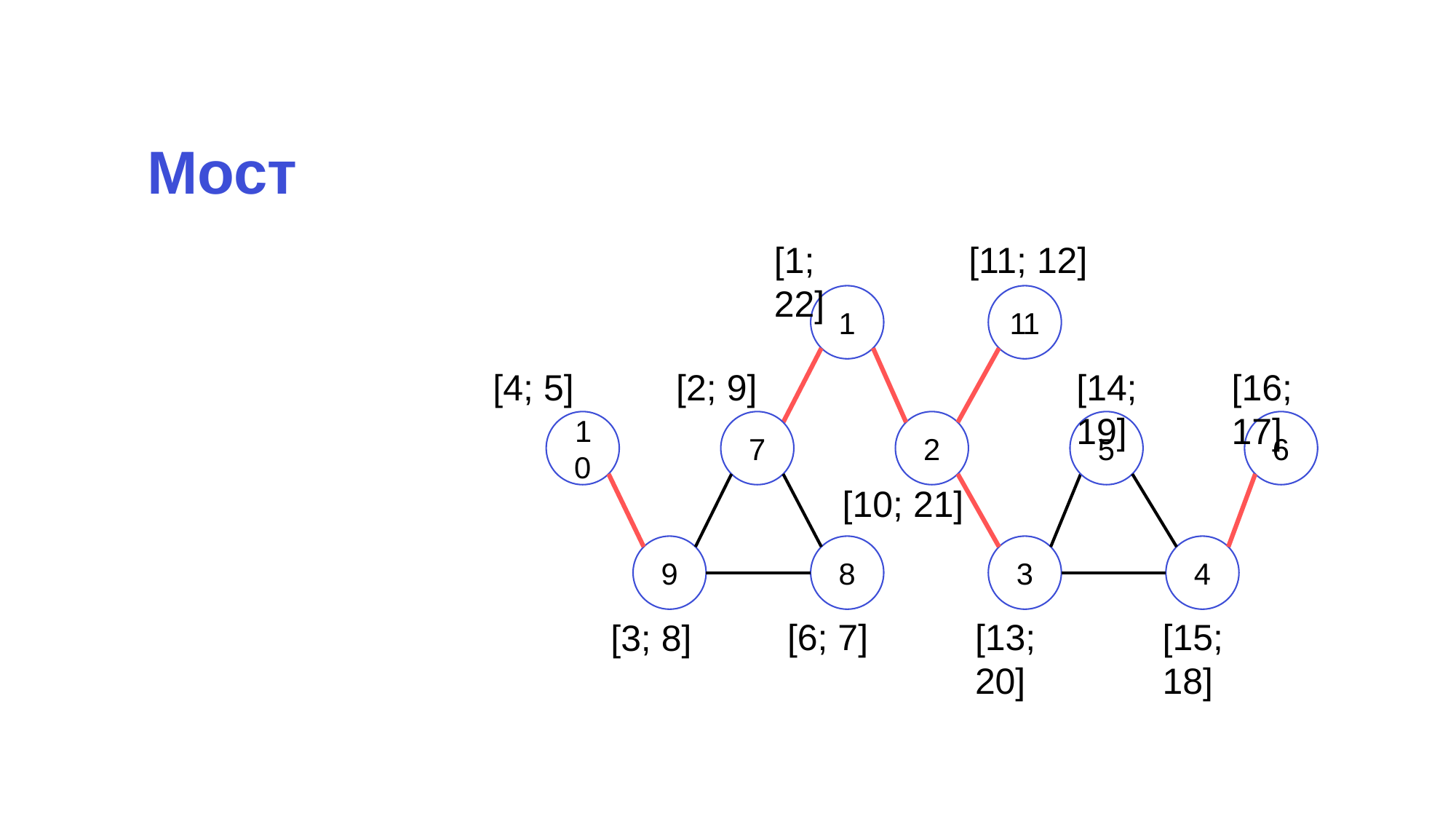

Мост
[11; 12]
[1; 22]
1
11
[16; 17]
[4; 5]
[2; 9]
[14; 19]
10
7
2
5
6
[10; 21]
9
8
3
4
[6; 7]
[13; 20]
[15; 18]
[3; 8]